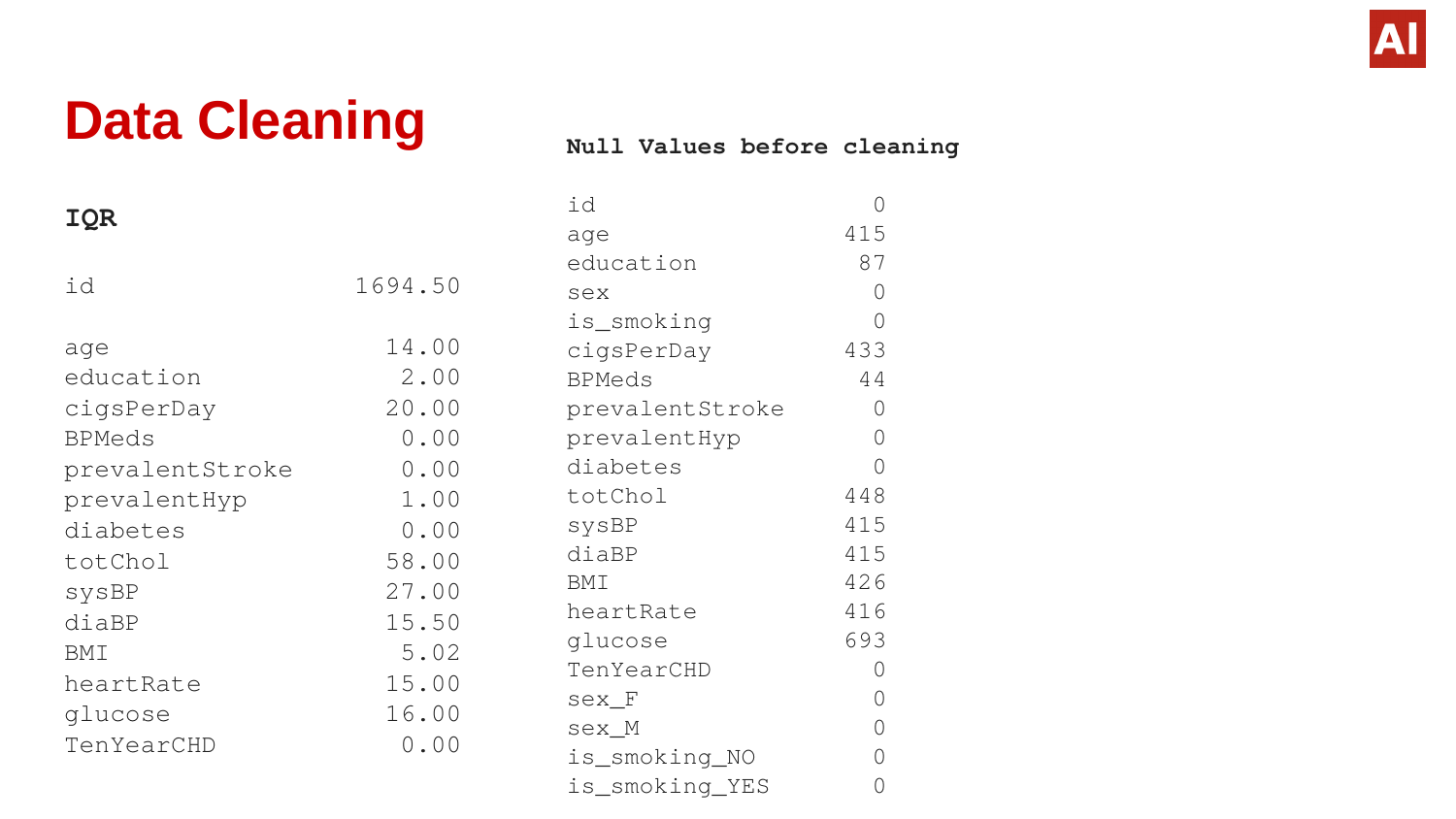

# Data Cleaning
Null Values before cleaning

id                   0
age                415
education           87
sex                  0
is_smoking           0
cigsPerDay         433
BPMeds              44
prevalentStroke      0
prevalentHyp         0
diabetes             0
totChol            448
sysBP              415
diaBP              415
BMI                426
heartRate          416
glucose            693
TenYearCHD           0
sex_F                0
sex_M                0
is_smoking_NO        0
is_smoking_YES       0
IQR

id                 1694.50
age                  14.00
education             2.00
cigsPerDay           20.00
BPMeds                0.00
prevalentStroke       0.00
prevalentHyp          1.00
diabetes              0.00
totChol              58.00
sysBP                27.00
diaBP                15.50
BMI                   5.02
heartRate            15.00
glucose              16.00
TenYearCHD            0.00